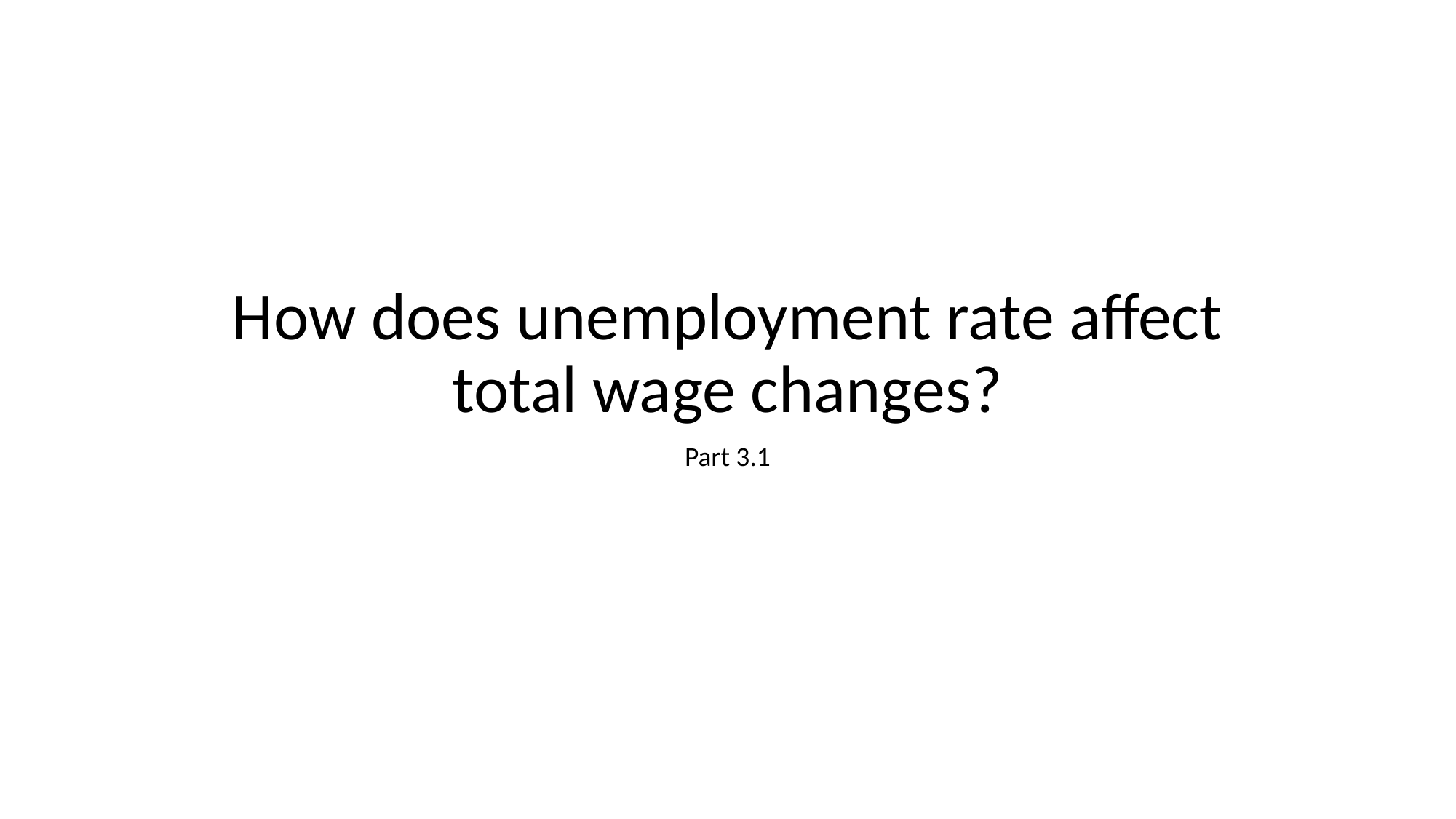

# How does unemployment rate affect total wage changes?
Part 3.1